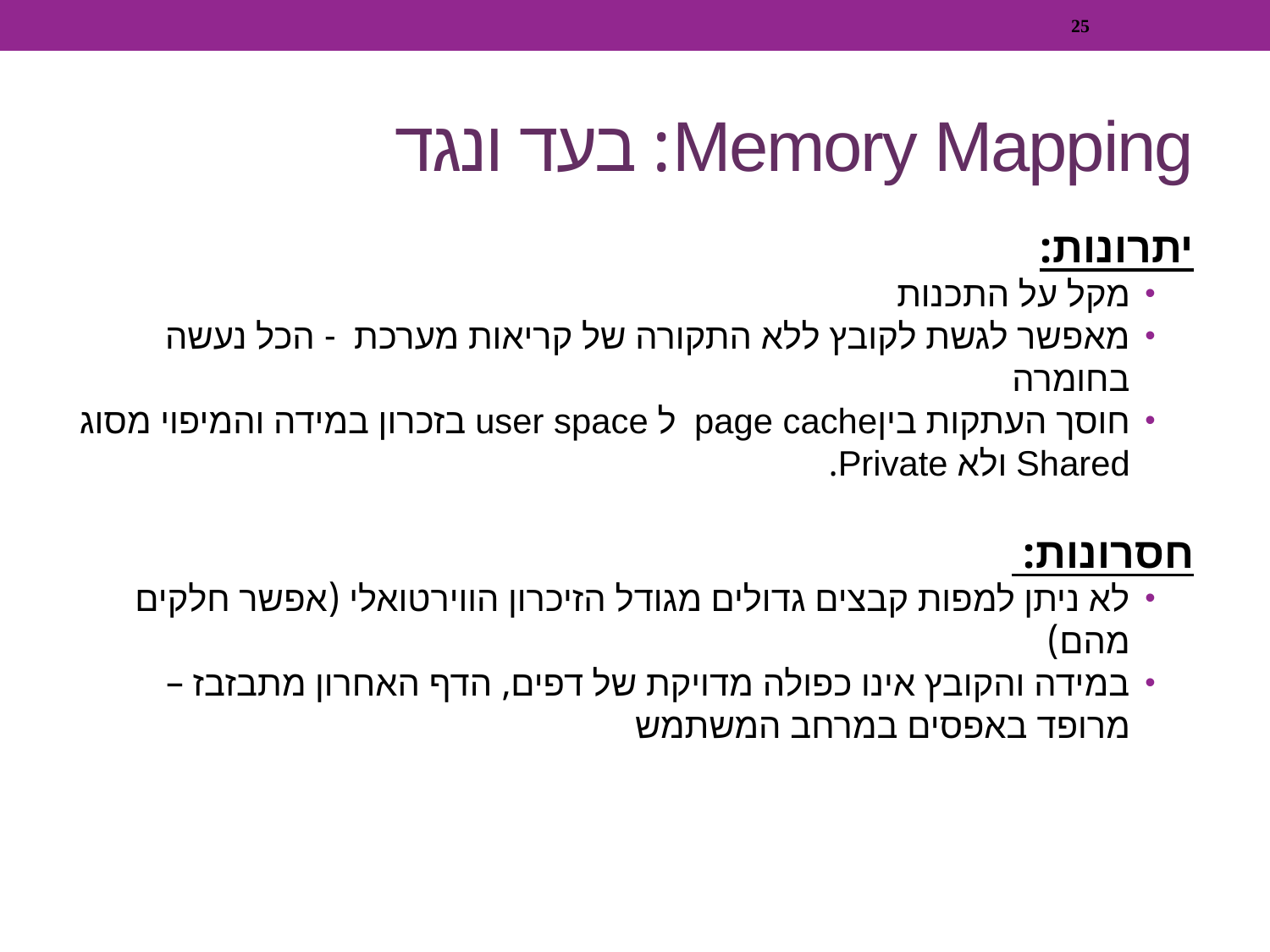

25
# Memory Mapping: בעד ונגד
יתרונות:
מקל על התכנות
מאפשר לגשת לקובץ ללא התקורה של קריאות מערכת  - הכל נעשה בחומרה
חוסך העתקות ביןpage cache  ל user space בזכרון במידה והמיפוי מסוג Shared ולא Private.

חסרונות:
לא ניתן למפות קבצים גדולים מגודל הזיכרון הווירטואלי (אפשר חלקים מהם)
במידה והקובץ אינו כפולה מדויקת של דפים, הדף האחרון מתבזבז – מרופד באפסים במרחב המשתמש